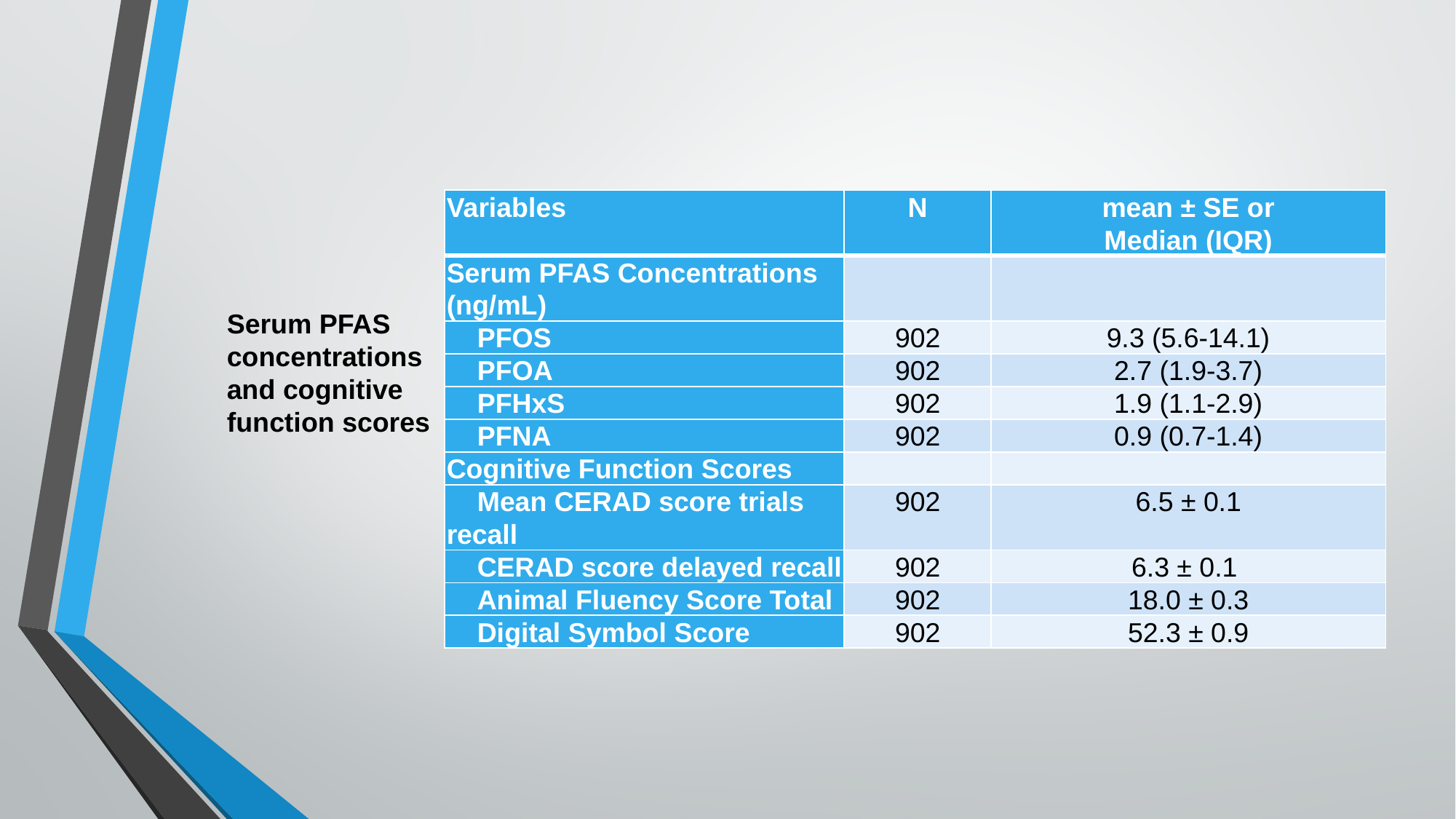

| Variables | N | mean ± SE or Median (IQR) |
| --- | --- | --- |
| Serum PFAS Concentrations (ng/mL) |  |  |
| PFOS | 902 | 9.3 (5.6-14.1) |
| PFOA | 902 | 2.7 (1.9-3.7) |
| PFHxS | 902 | 1.9 (1.1-2.9) |
| PFNA | 902 | 0.9 (0.7-1.4) |
| Cognitive Function Scores |  |  |
| Mean CERAD score trials recall | 902 | 6.5 ± 0.1 |
| CERAD score delayed recall | 902 | 6.3 ± 0.1 |
| Animal Fluency Score Total | 902 | 18.0 ± 0.3 |
| Digital Symbol Score | 902 | 52.3 ± 0.9 |
Serum PFAS concentrations and cognitive function scores